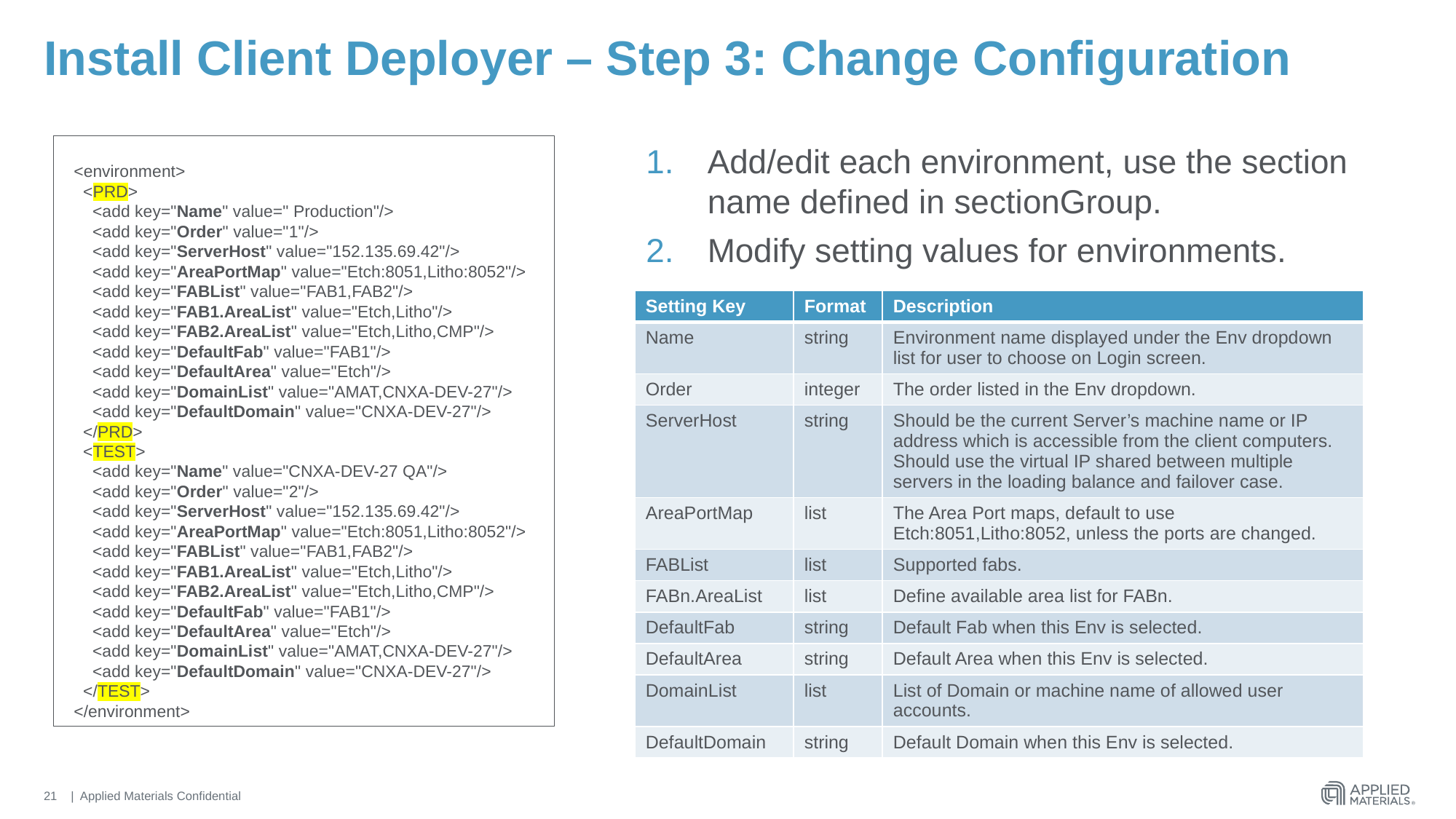

# Install Client Deployer – Step 3: Change Configuration
Add/edit each environment, use the section name defined in sectionGroup.
Modify setting values for environments.

  <environment>
    <PRD>
      <add key="Name" value=" Production"/>
      <add key="Order" value="1"/>
      <add key="ServerHost" value="152.135.69.42"/>
      <add key="AreaPortMap" value="Etch:8051,Litho:8052"/>
      <add key="FABList" value="FAB1,FAB2"/>
      <add key="FAB1.AreaList" value="Etch,Litho"/>
      <add key="FAB2.AreaList" value="Etch,Litho,CMP"/>
      <add key="DefaultFab" value="FAB1"/>
      <add key="DefaultArea" value="Etch"/>
      <add key="DomainList" value="AMAT,CNXA-DEV-27"/>
      <add key="DefaultDomain" value="CNXA-DEV-27"/>
    </PRD>
    <TEST>
      <add key="Name" value="CNXA-DEV-27 QA"/>
      <add key="Order" value="2"/>
      <add key="ServerHost" value="152.135.69.42"/>
      <add key="AreaPortMap" value="Etch:8051,Litho:8052"/>
      <add key="FABList" value="FAB1,FAB2"/>
      <add key="FAB1.AreaList" value="Etch,Litho"/>
      <add key="FAB2.AreaList" value="Etch,Litho,CMP"/>
      <add key="DefaultFab" value="FAB1"/>
      <add key="DefaultArea" value="Etch"/>
      <add key="DomainList" value="AMAT,CNXA-DEV-27"/>
      <add key="DefaultDomain" value="CNXA-DEV-27"/>
    </TEST>
  </environment>
| Setting Key | Format | Description |
| --- | --- | --- |
| Name | string | Environment name displayed under the Env dropdown list for user to choose on Login screen. |
| Order | integer | The order listed in the Env dropdown. |
| ServerHost | string | Should be the current Server’s machine name or IP address which is accessible from the client computers. Should use the virtual IP shared between multiple servers in the loading balance and failover case. |
| AreaPortMap | list | The Area Port maps, default to use Etch:8051,Litho:8052, unless the ports are changed. |
| FABList | list | Supported fabs. |
| FABn.AreaList | list | Define available area list for FABn. |
| DefaultFab | string | Default Fab when this Env is selected. |
| DefaultArea | string | Default Area when this Env is selected. |
| DomainList | list | List of Domain or machine name of allowed user accounts. |
| DefaultDomain | string | Default Domain when this Env is selected. |
21